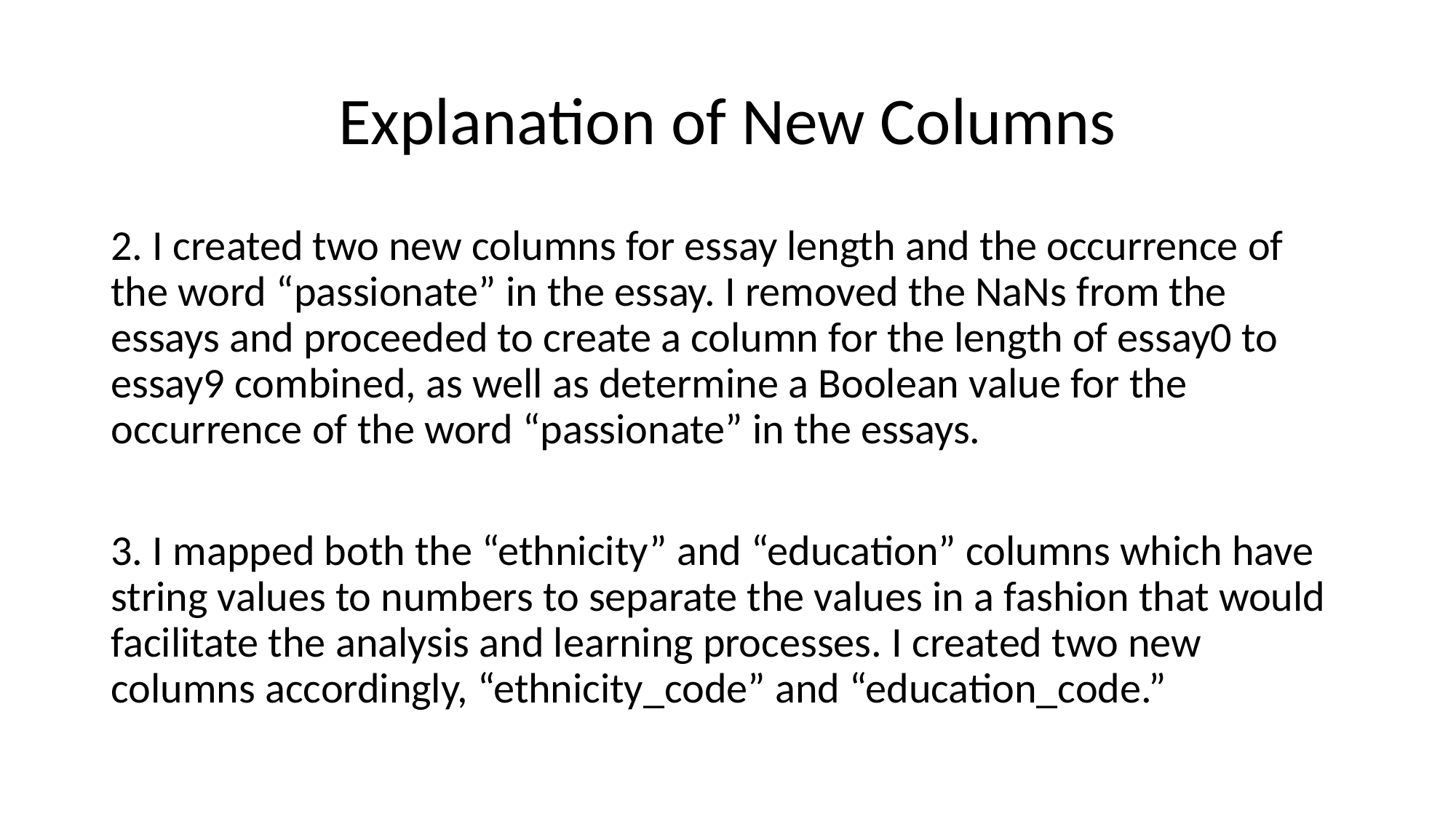

# Explanation of New Columns
2. I created two new columns for essay length and the occurrence of the word “passionate” in the essay. I removed the NaNs from the essays and proceeded to create a column for the length of essay0 to essay9 combined, as well as determine a Boolean value for the occurrence of the word “passionate” in the essays.

3. I mapped both the “ethnicity” and “education” columns which have string values to numbers to separate the values in a fashion that would facilitate the analysis and learning processes. I created two new columns accordingly, “ethnicity_code” and “education_code.”